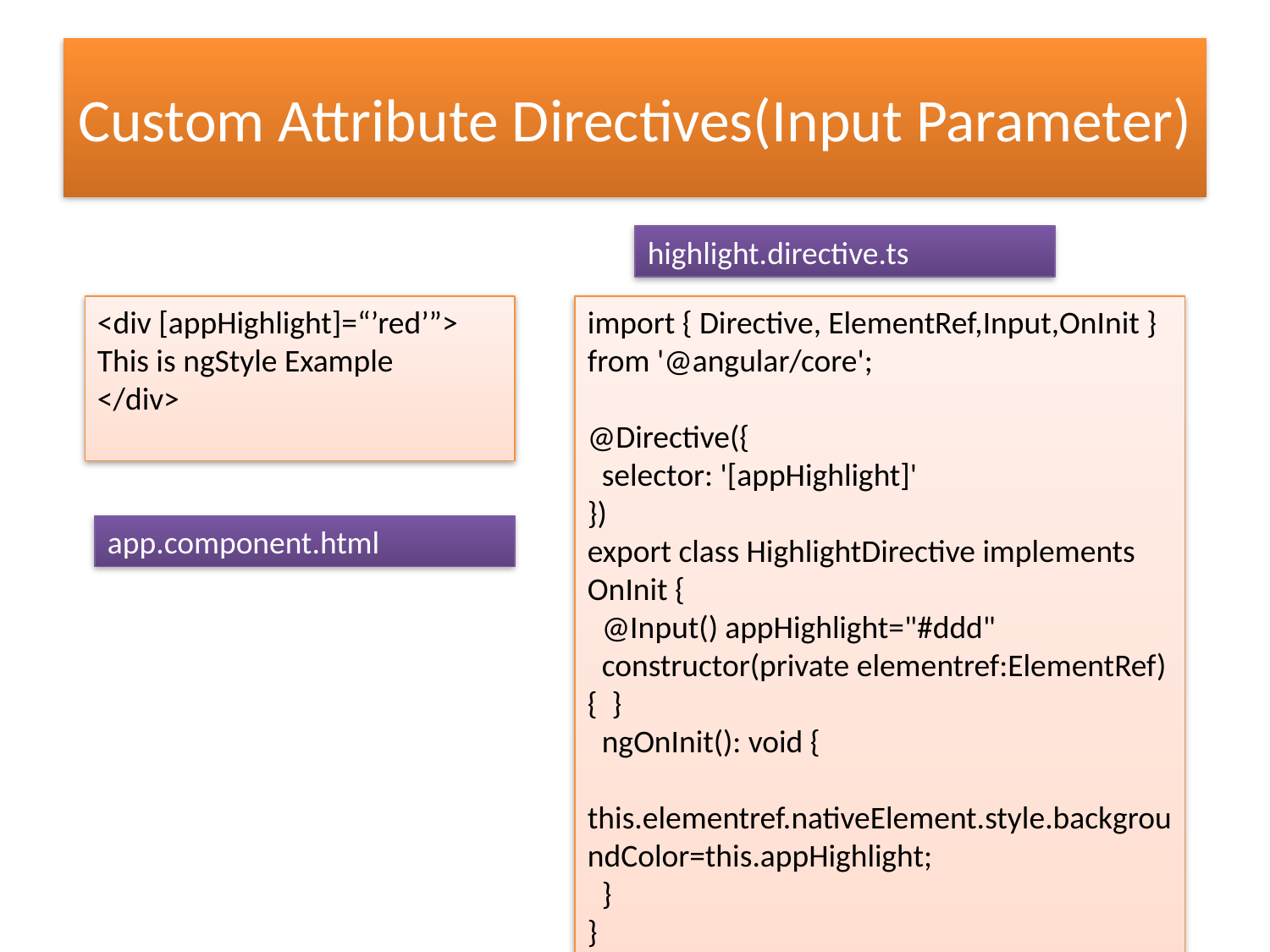

# Custom Attribute Directives(Input Parameter)
highlight.directive.ts
<div [appHighlight]=“’red’”>
This is ngStyle Example
</div>

import { Directive, ElementRef,Input,OnInit } from '@angular/core';
@Directive({
  selector: '[appHighlight]'
})
export class HighlightDirective implements OnInit {
  @Input() appHighlight="#ddd"
  constructor(private elementref:ElementRef) {  }
  ngOnInit(): void {
    this.elementref.nativeElement.style.backgroundColor=this.appHighlight;
  }
}
app.component.html